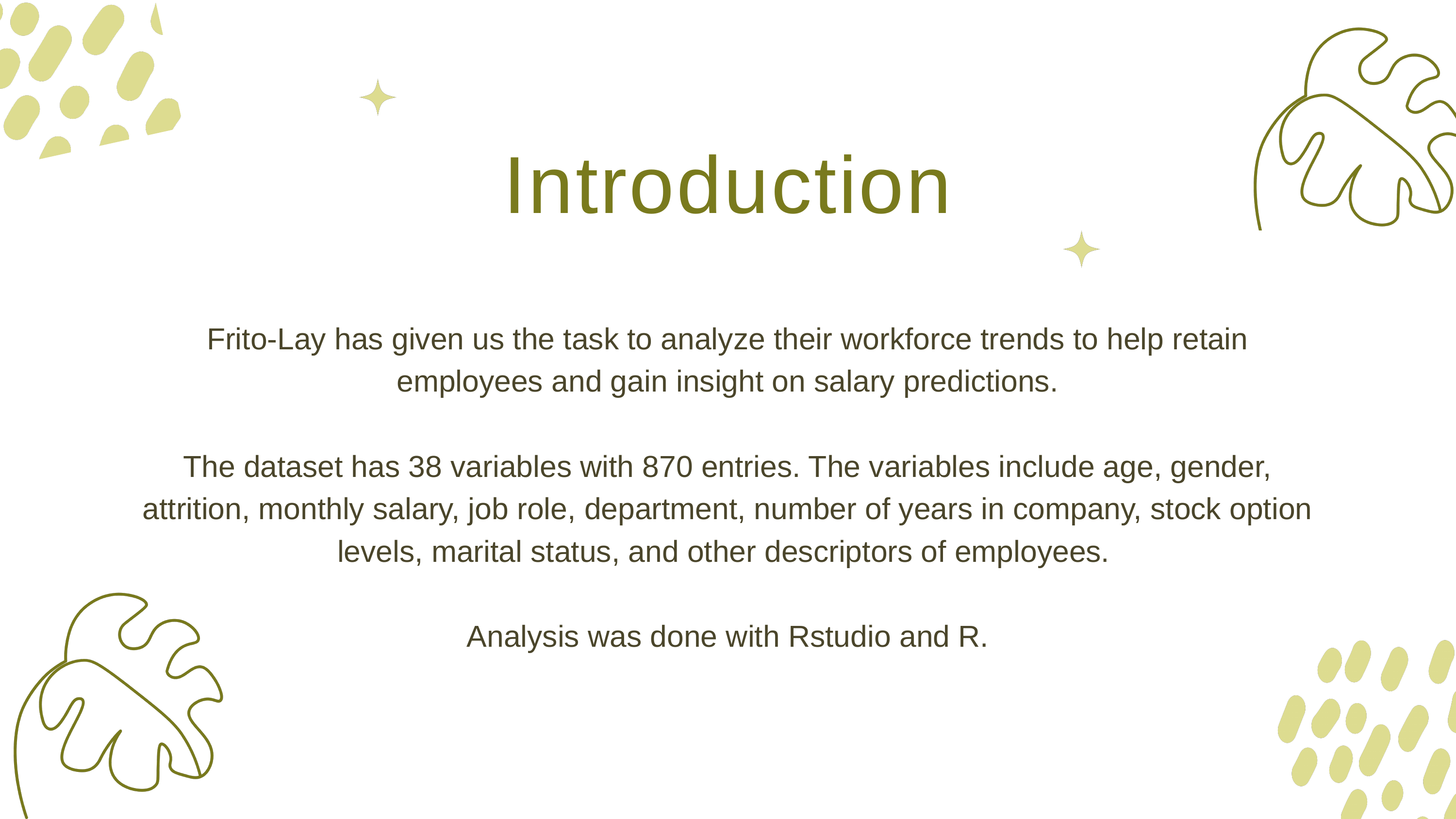

Introduction

Frito-Lay has given us the task to analyze their workforce trends to help retain employees and gain insight on salary predictions.

The dataset has 38 variables with 870 entries. The variables include age, gender, attrition, monthly salary, job role, department, number of years in company, stock option levels, marital status, and other descriptors of employees.

Analysis was done with Rstudio and R.